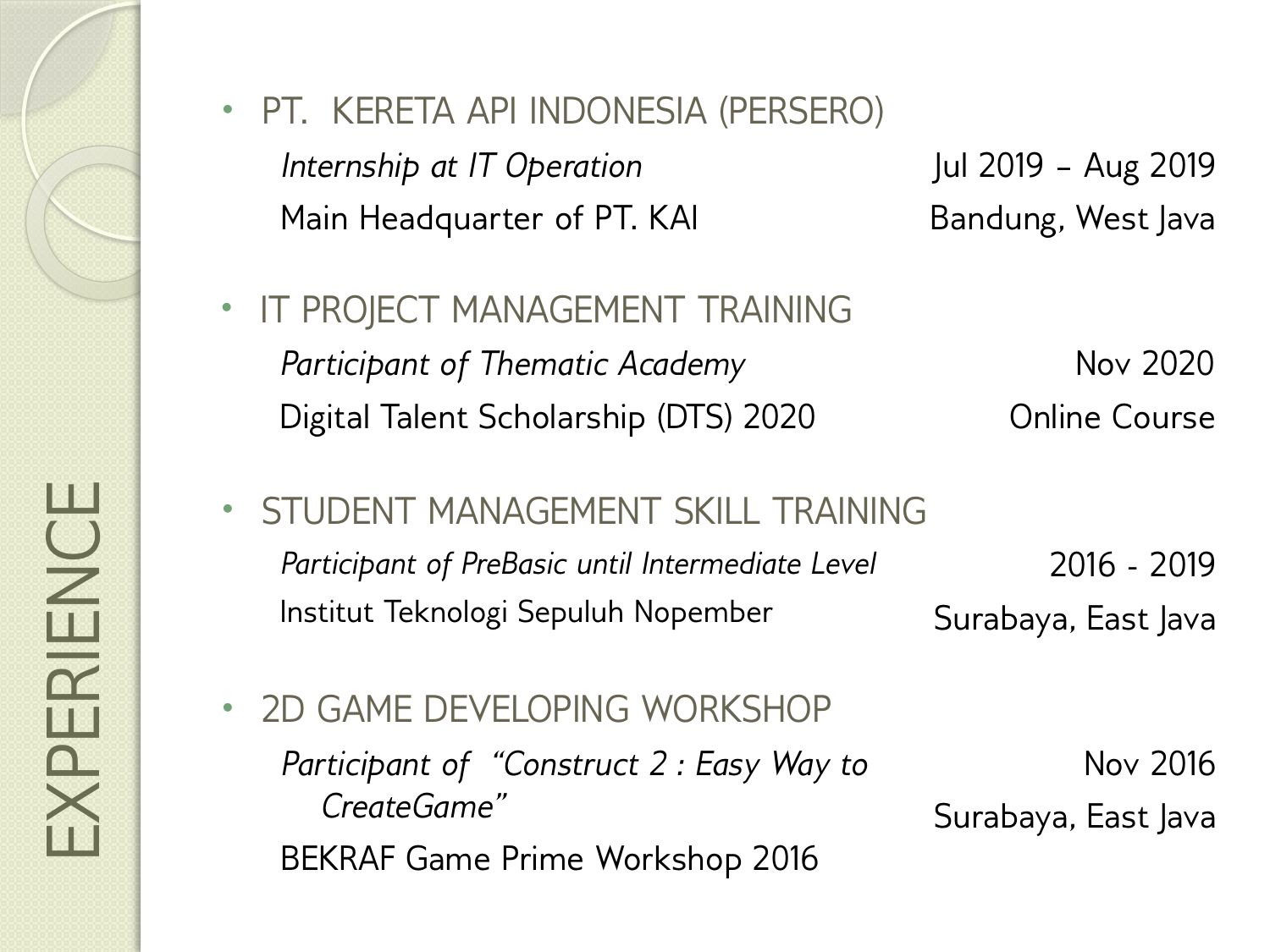

EXPERIENCE
PT.  KERETA API INDONESIA (PERSERO)
Internship at IT Operation
Main Headquarter of PT. KAI
Jul 2019 – Aug 2019
Bandung, West Java
IT PROJECT MANAGEMENT TRAINING
Participant of Thematic Academy
Digital Talent Scholarship (DTS) 2020
Nov 2020
Online Course
STUDENT MANAGEMENT SKILL TRAINING
Participant of PreBasic until Intermediate Level
Institut Teknologi Sepuluh Nopember
2016 - 2019
Surabaya, East Java
2D GAME DEVELOPING WORKSHOP
Participant of  “Construct 2 : Easy Way to CreateGame”
BEKRAF Game Prime Workshop 2016
Nov 2016
Surabaya, East Java